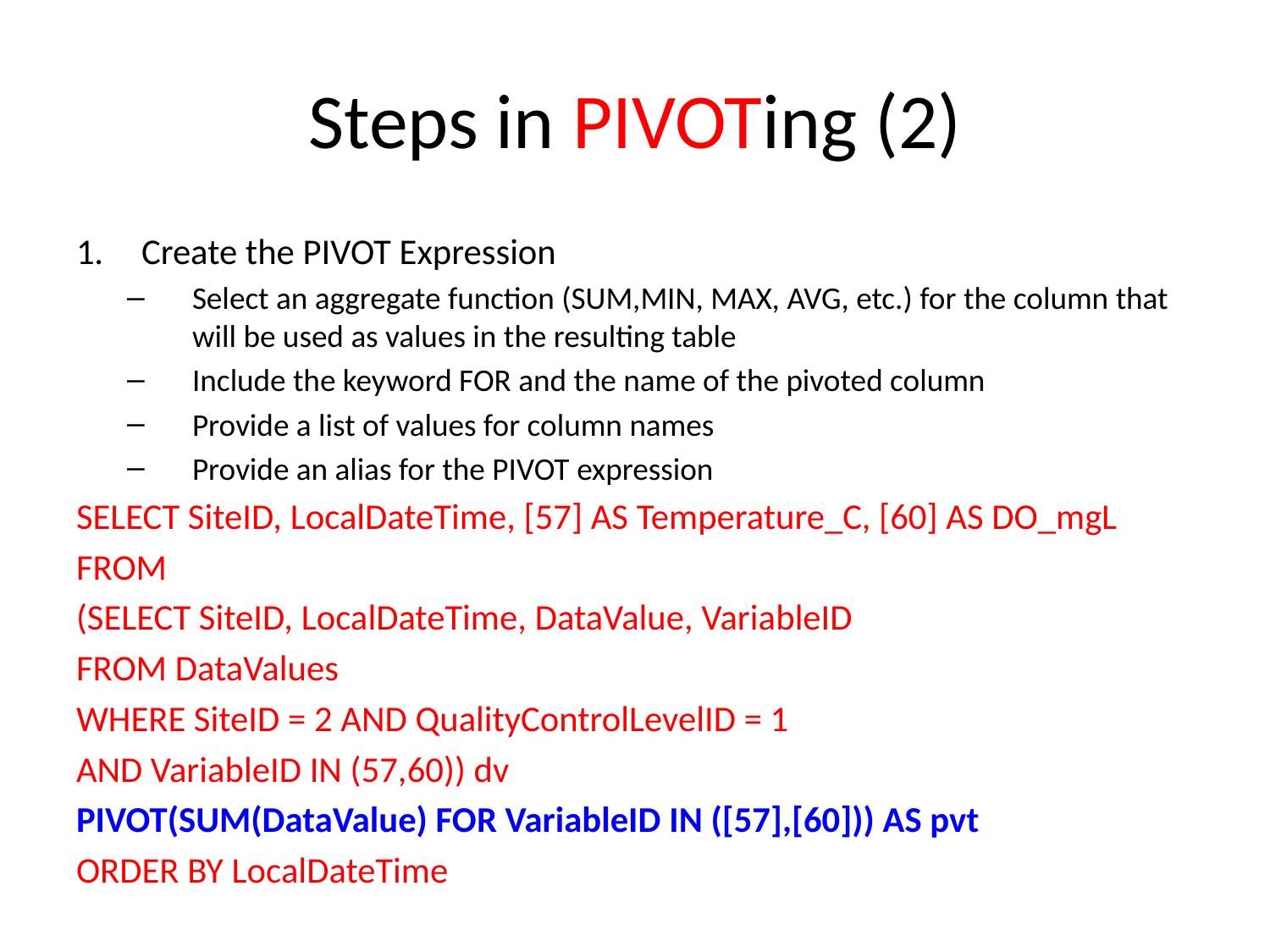

# Steps in PIVOTing (2)
Create the PIVOT Expression
Select an aggregate function (SUM,MIN, MAX, AVG, etc.) for the column that will be used as values in the resulting table
Include the keyword FOR and the name of the pivoted column
Provide a list of values for column names
Provide an alias for the PIVOT expression
SELECT SiteID, LocalDateTime, [57] AS Temperature_C, [60] AS DO_mgL
FROM
(SELECT SiteID, LocalDateTime, DataValue, VariableID
FROM DataValues
WHERE SiteID = 2 AND QualityControlLevelID = 1
AND VariableID IN (57,60)) dv
PIVOT(SUM(DataValue) FOR VariableID IN ([57],[60])) AS pvt
ORDER BY LocalDateTime